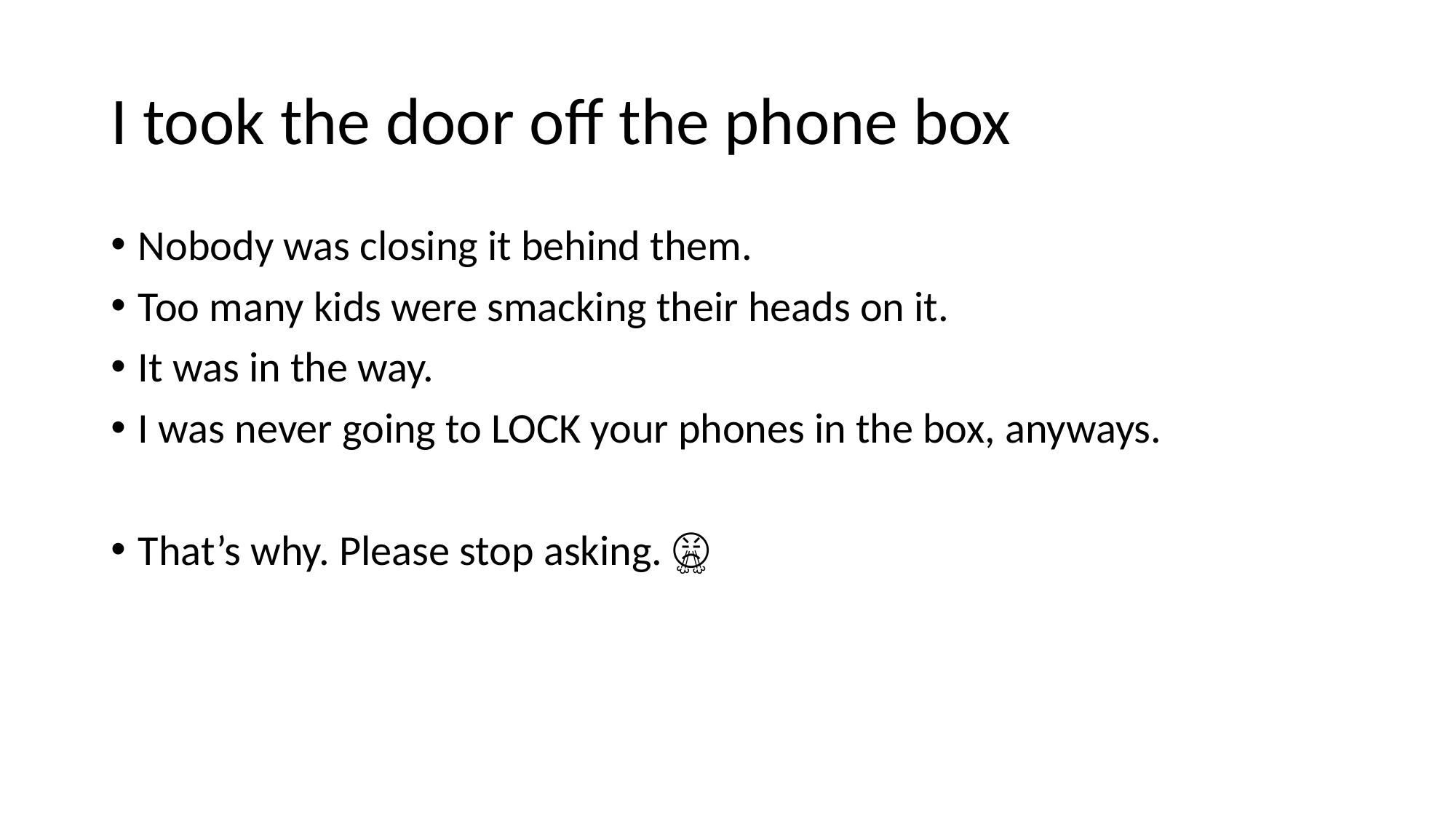

# I took the door off the phone box
Nobody was closing it behind them.
Too many kids were smacking their heads on it.
It was in the way.
I was never going to LOCK your phones in the box, anyways.

That’s why. Please stop asking. 😤